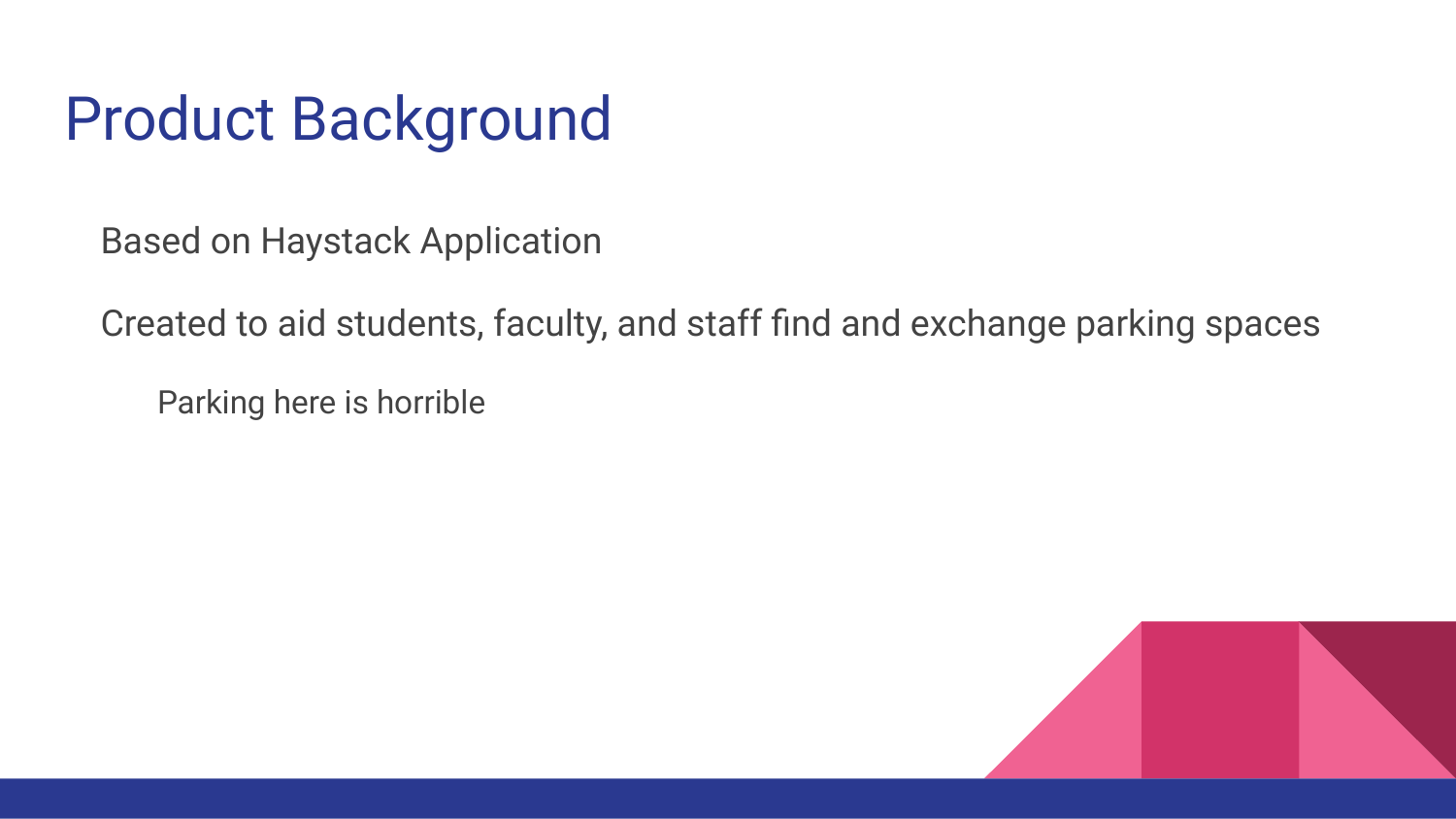

# Product Background
Based on Haystack Application
Created to aid students, faculty, and staff find and exchange parking spaces
Parking here is horrible